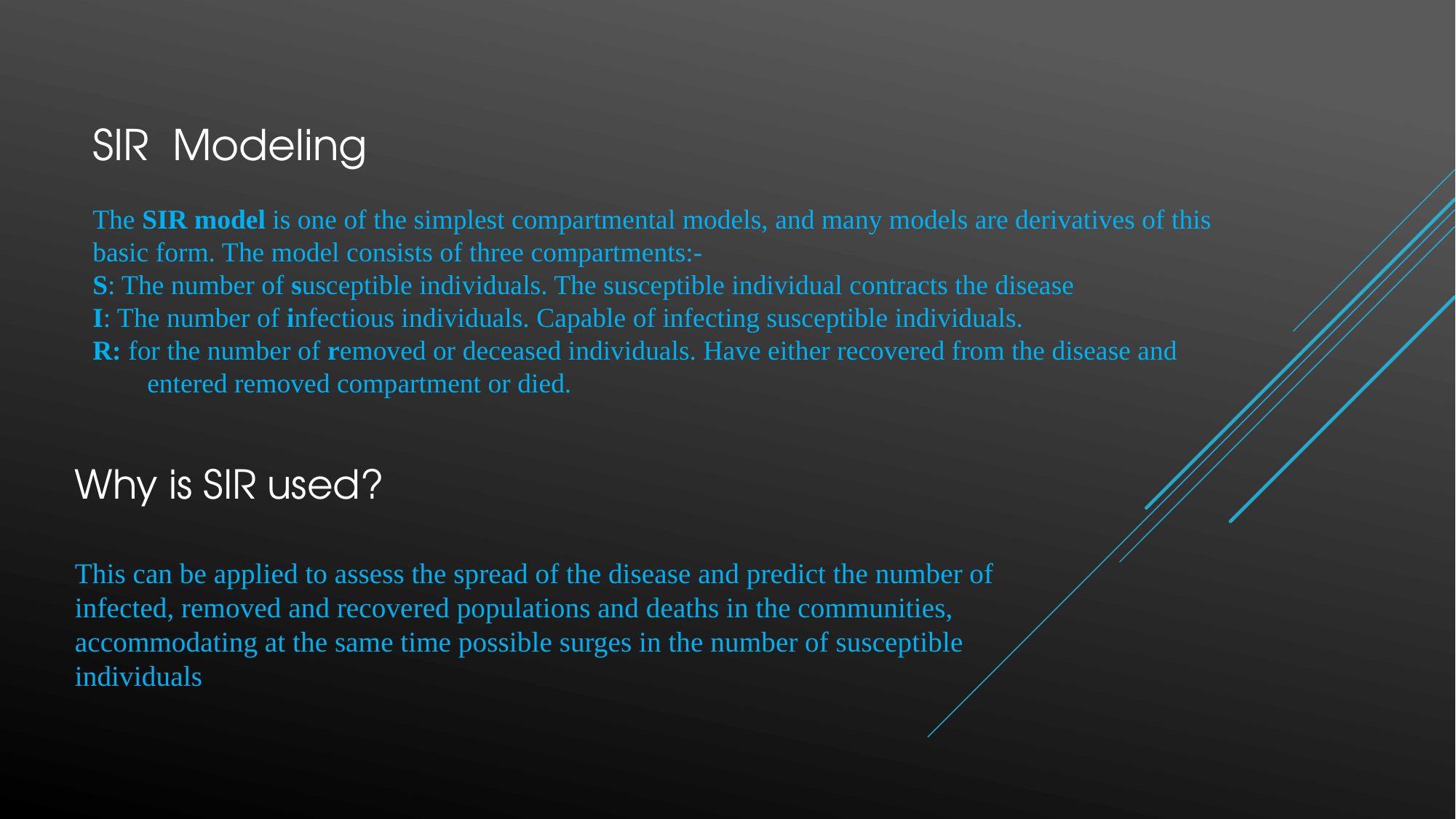

SIR  Modeling
The SIR model is one of the simplest compartmental models, and many models are derivatives of this basic form. The model consists of three compartments:-
S: The number of susceptible individuals. The susceptible individual contracts the disease
I: The number of infectious individuals. Capable of infecting susceptible individuals.
R: for the number of removed or deceased individuals. Have either recovered from the disease and entered removed compartment or died.
Why is SIR used?
This can be applied to assess the spread of the disease and predict the number of infected, removed and recovered populations and deaths in the communities, accommodating at the same time possible surges in the number of susceptible individuals